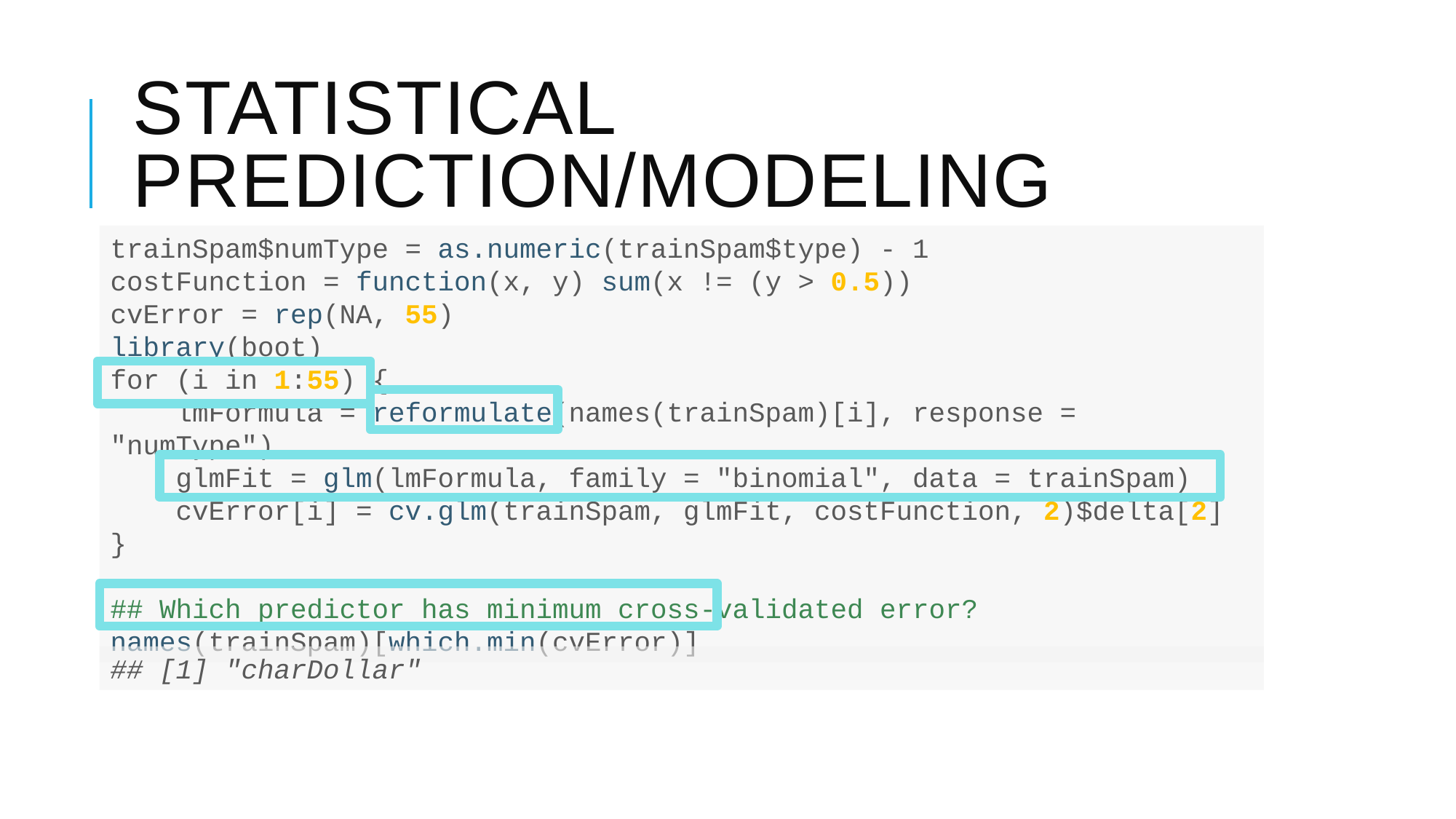

# Statistical prediction/modeling
trainSpam$numType = as.numeric(trainSpam$type) - 1
costFunction = function(x, y) sum(x != (y > 0.5))
cvError = rep(NA, 55)
library(boot)
for (i in 1:55) {
    lmFormula = reformulate(names(trainSpam)[i], response = "numType")
    glmFit = glm(lmFormula, family = "binomial", data = trainSpam)
    cvError[i] = cv.glm(trainSpam, glmFit, costFunction, 2)$delta[2]
}

## Which predictor has minimum cross-validated error?
names(trainSpam)[which.min(cvError)]

## [1] "charDollar"